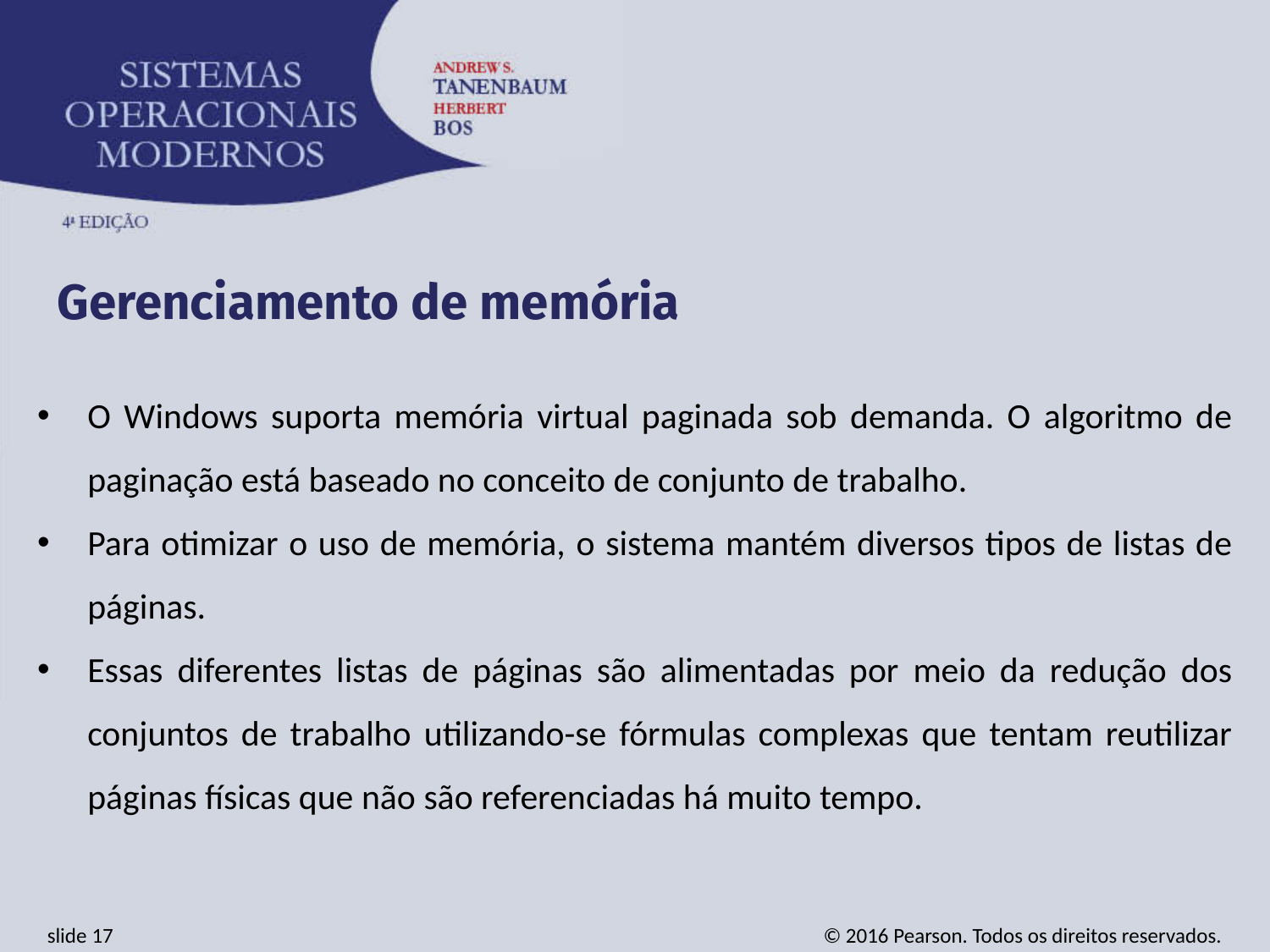

Gerenciamento de memória
O Windows suporta memória virtual paginada sob demanda. O algoritmo de paginação está baseado no conceito de conjunto de trabalho.
Para otimizar o uso de memória, o sistema mantém diversos tipos de listas de páginas.
Essas diferentes listas de páginas são alimentadas por meio da redução dos conjuntos de trabalho utilizando-se fórmulas complexas que tentam reutilizar páginas físicas que não são referenciadas há muito tempo.